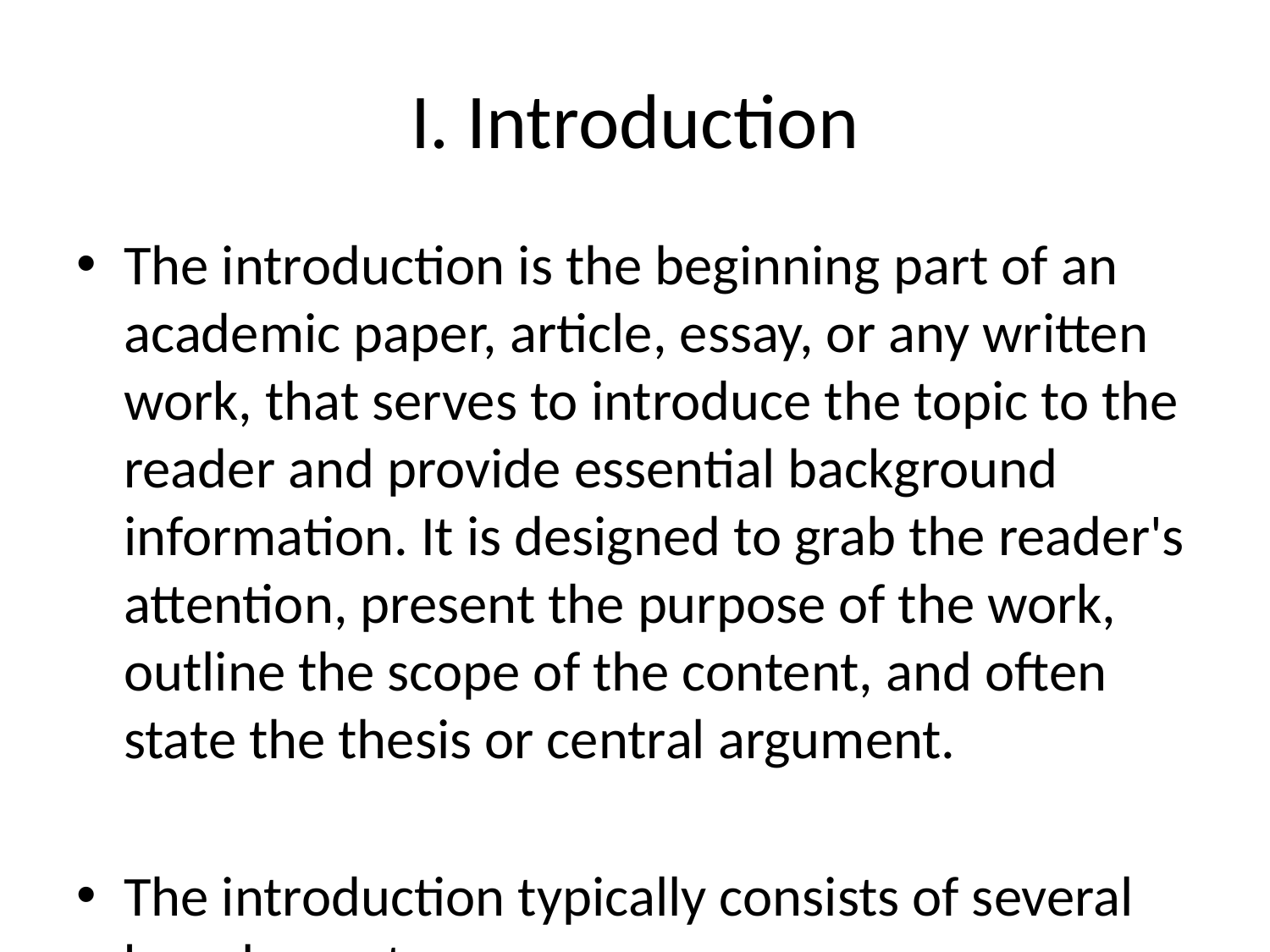

# I. Introduction
The introduction is the beginning part of an academic paper, article, essay, or any written work, that serves to introduce the topic to the reader and provide essential background information. It is designed to grab the reader's attention, present the purpose of the work, outline the scope of the content, and often state the thesis or central argument.

The introduction typically consists of several key elements:

1. **Hook/Attention Grabber**: This is the opening sentence or sentences that are meant to grab the reader's attention and entice them to continue reading. This could be a startling fact, a rhetorical question, a relevant quote, or an anecdote related to the topic.

2. **Background Information**: After the hook, the introduction usually provides some context or background information on the topic being discussed. This helps orient the reader and provides necessary context to understand the main idea of the work.

3. **Thesis Statement**: Following the background information, the introduction presents the thesis statement. The thesis statement is a concise, clear statement that articulates the main point or argument of the work. It typically appears at the end of the introduction and guides the direction of the rest of the writing.

4. **Scope and Organization**: The introduction may also include a brief overview of how the content will be organized and the main points that will be discussed. This helps the reader understand what to expect and how the information will be presented.

5. **Transition**: A good introduction smoothly transitions the reader from the general information to the specific focus of the work. This transition can be achieved by connecting the background information to the thesis statement.

6. **Length and Tone**: Introductions can vary in length depending on the overall length of the work, but they are generally concise and to the point. The tone of the introduction should be formal and engaging, setting the stage for the rest of the writing.

Overall, the introduction is crucial in setting the tone for the rest of the work, capturing the reader's interest, establishing the main argument, and providing a roadmap for what is to come. A well-crafted introduction can make a significant impact on the reader's understanding and engagement with the material.